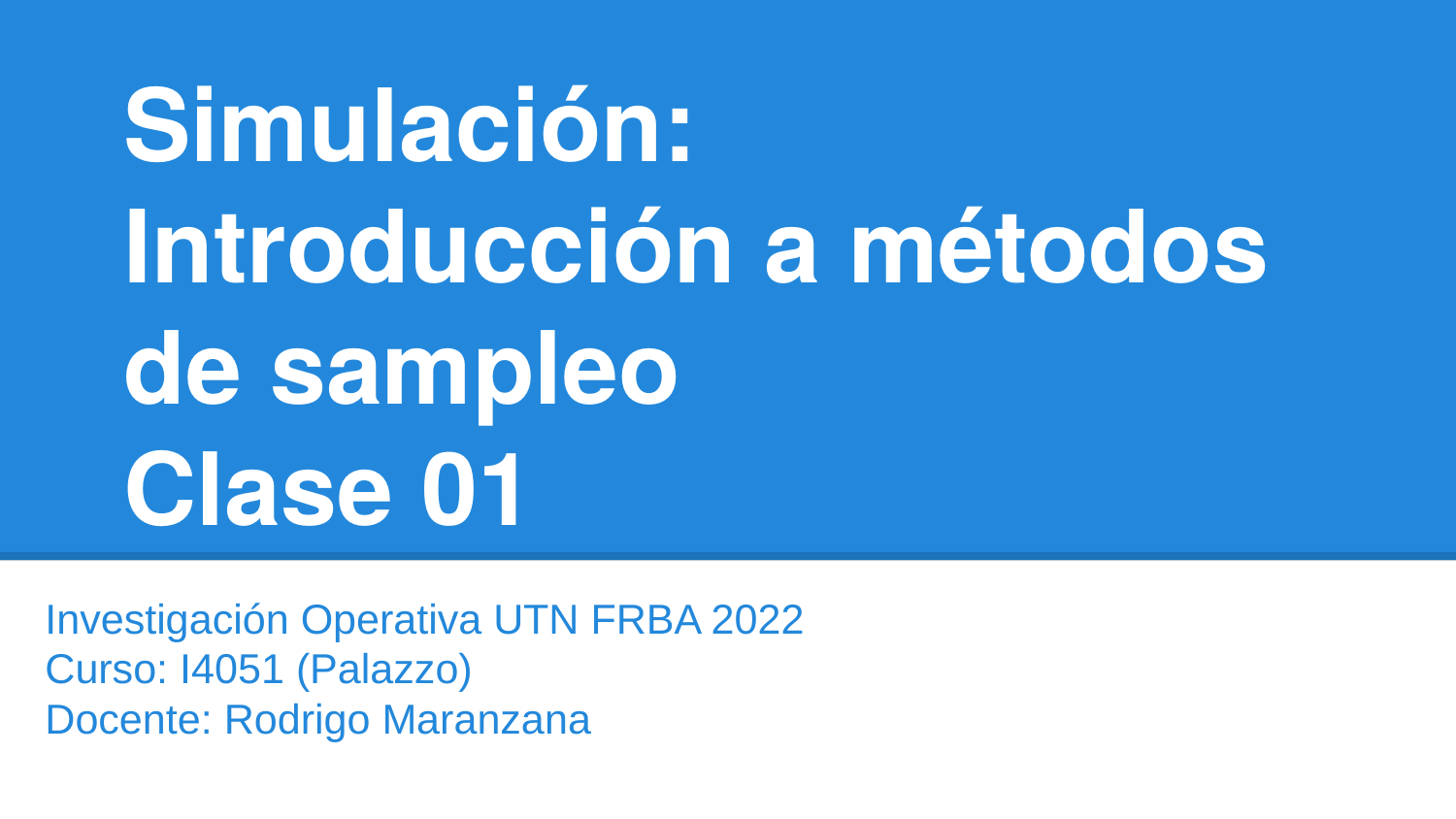

# Simulación: Introducción a métodos de sampleo
Clase 01
Investigación Operativa UTN FRBA 2022
Curso: I4051 (Palazzo)
Docente: Rodrigo Maranzana